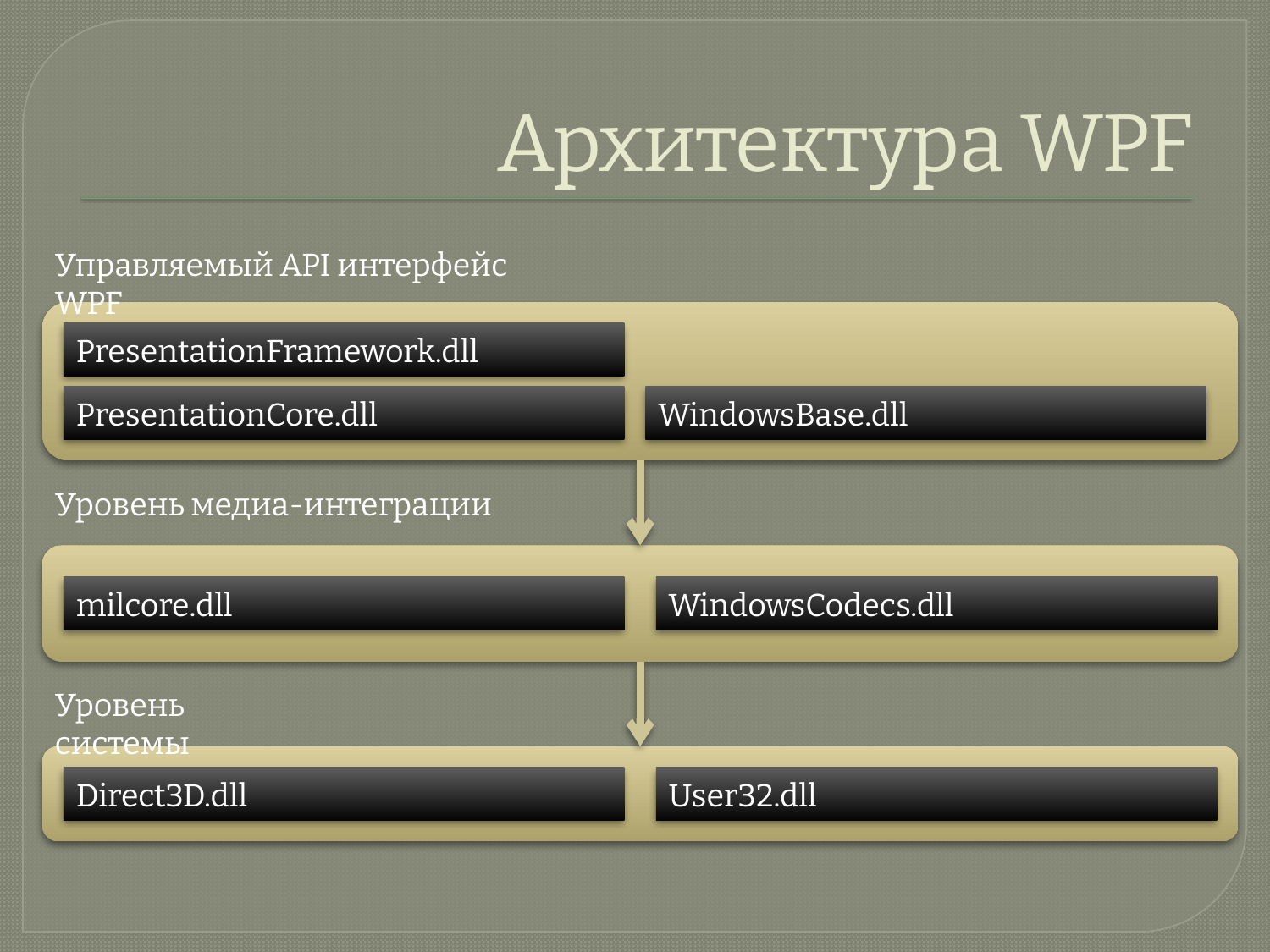

# Архитектура WPF
Управляемый API интерфейс WPF

PresentationFramework.dll
PresentationCore.dll
WindowsBase.dll
Уровень медиа-интеграции

milcore.dll
WindowsCodecs.dll
Уровень системы

Direct3D.dll
User32.dll